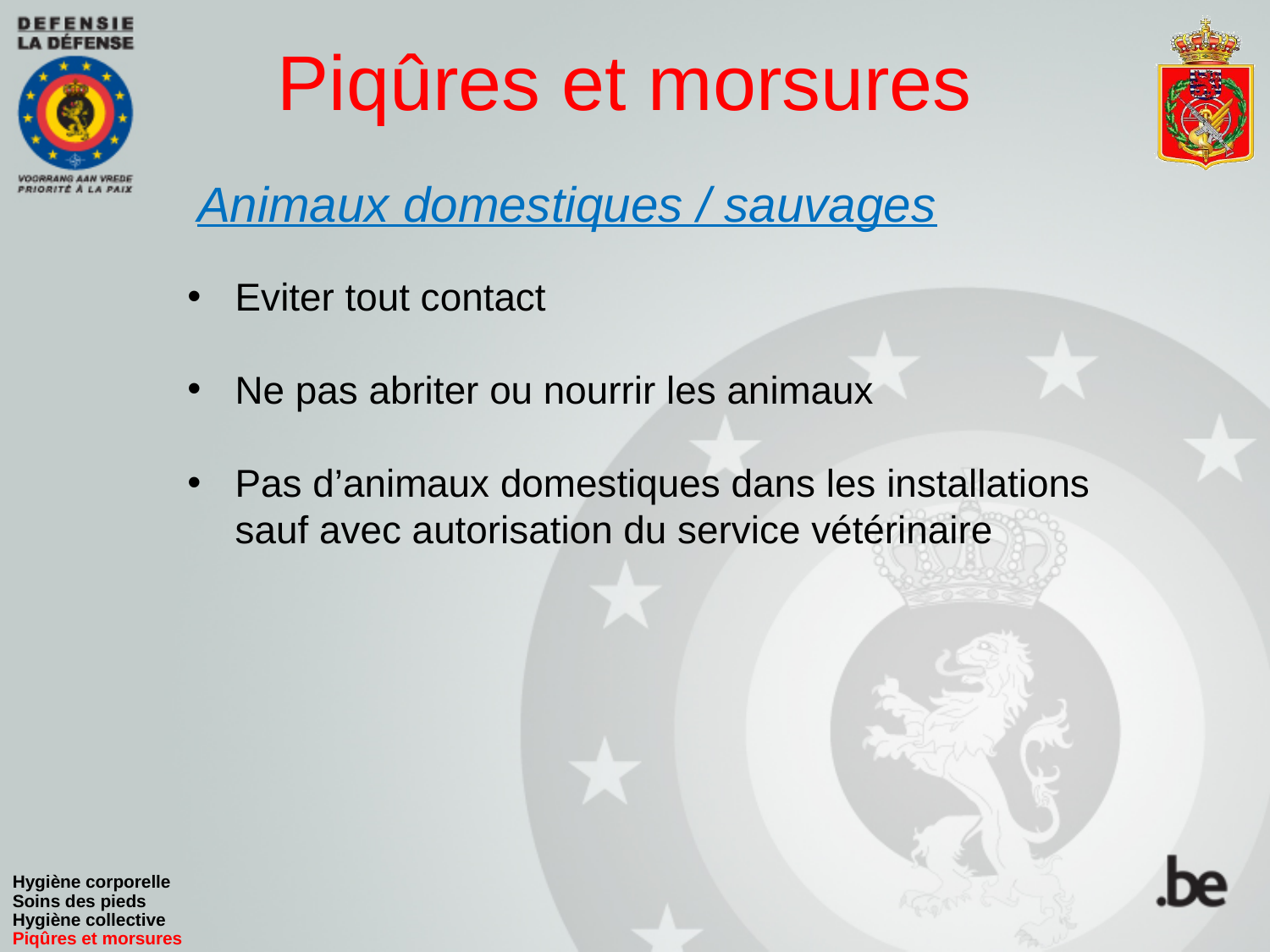

# Piqûres et morsures
Animaux domestiques / sauvages
Eviter tout contact

Ne pas abriter ou nourrir les animaux

Pas d’animaux domestiques dans les installations sauf avec autorisation du service vétérinaire

Hygiène corporelle
Soins des pieds
Hygiène collective
Piqûres et morsures